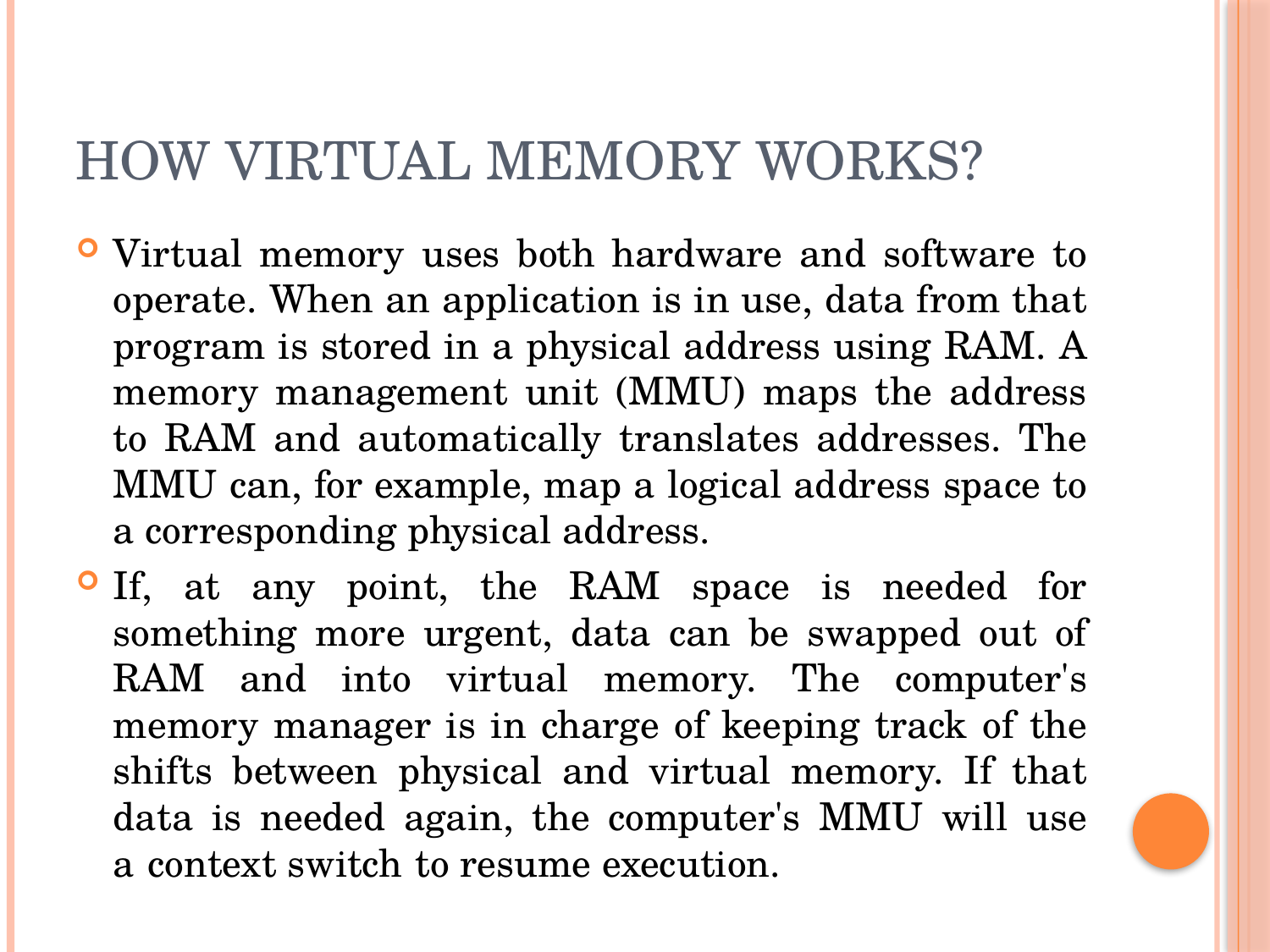

# HOW VIRTUAL MEMORY WORKS?
Virtual memory uses both hardware and software to operate. When an application is in use, data from that program is stored in a physical address using RAM. A memory management unit (MMU) maps the address to RAM and automatically translates addresses. The MMU can, for example, map a logical address space to a corresponding physical address.
If, at any point, the RAM space is needed for something more urgent, data can be swapped out of RAM and into virtual memory. The computer's memory manager is in charge of keeping track of the shifts between physical and virtual memory. If that data is needed again, the computer's MMU will use a context switch to resume execution.